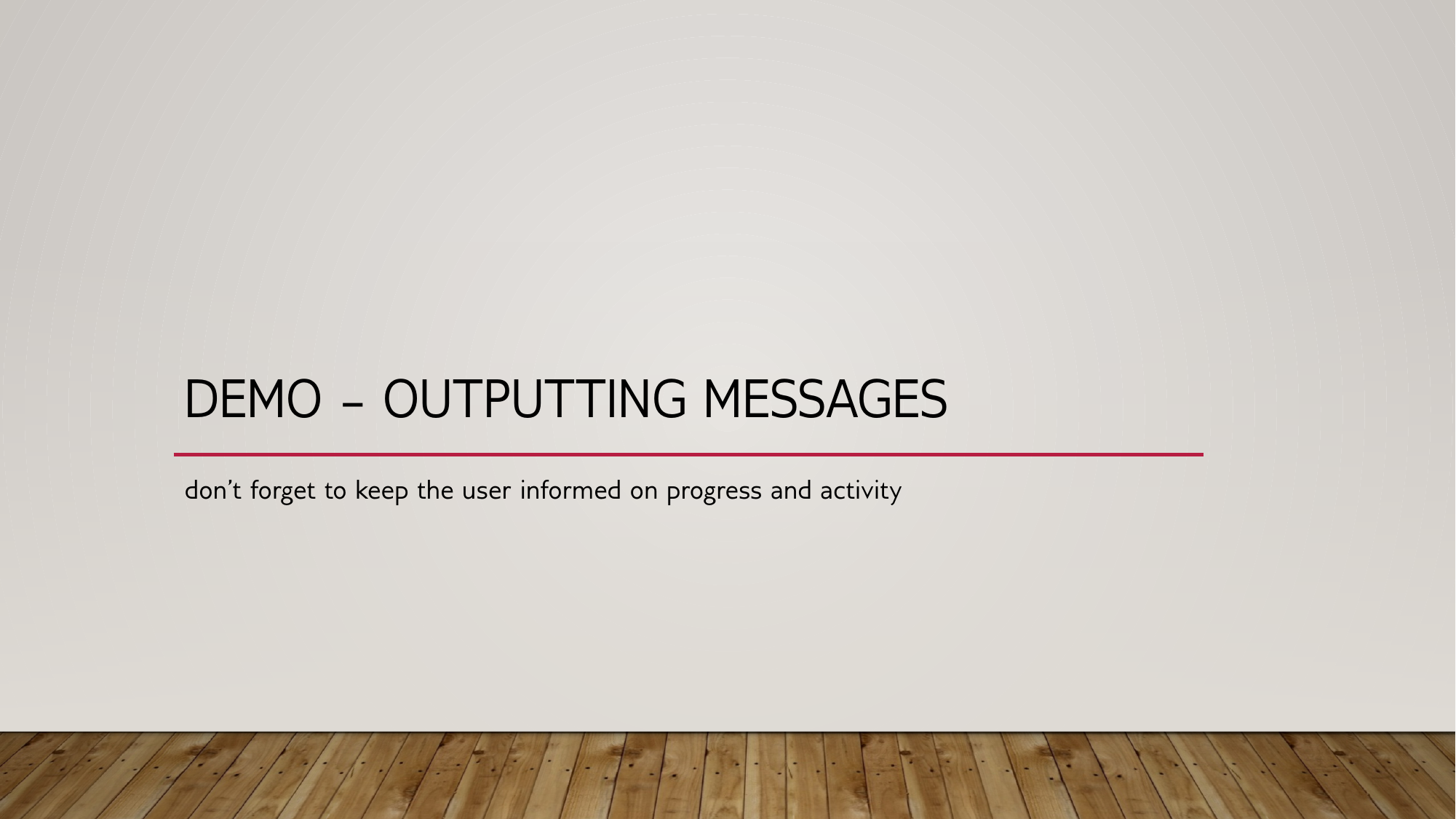

# demo – outputting messages
don’t forget to keep the user informed on progress and activity